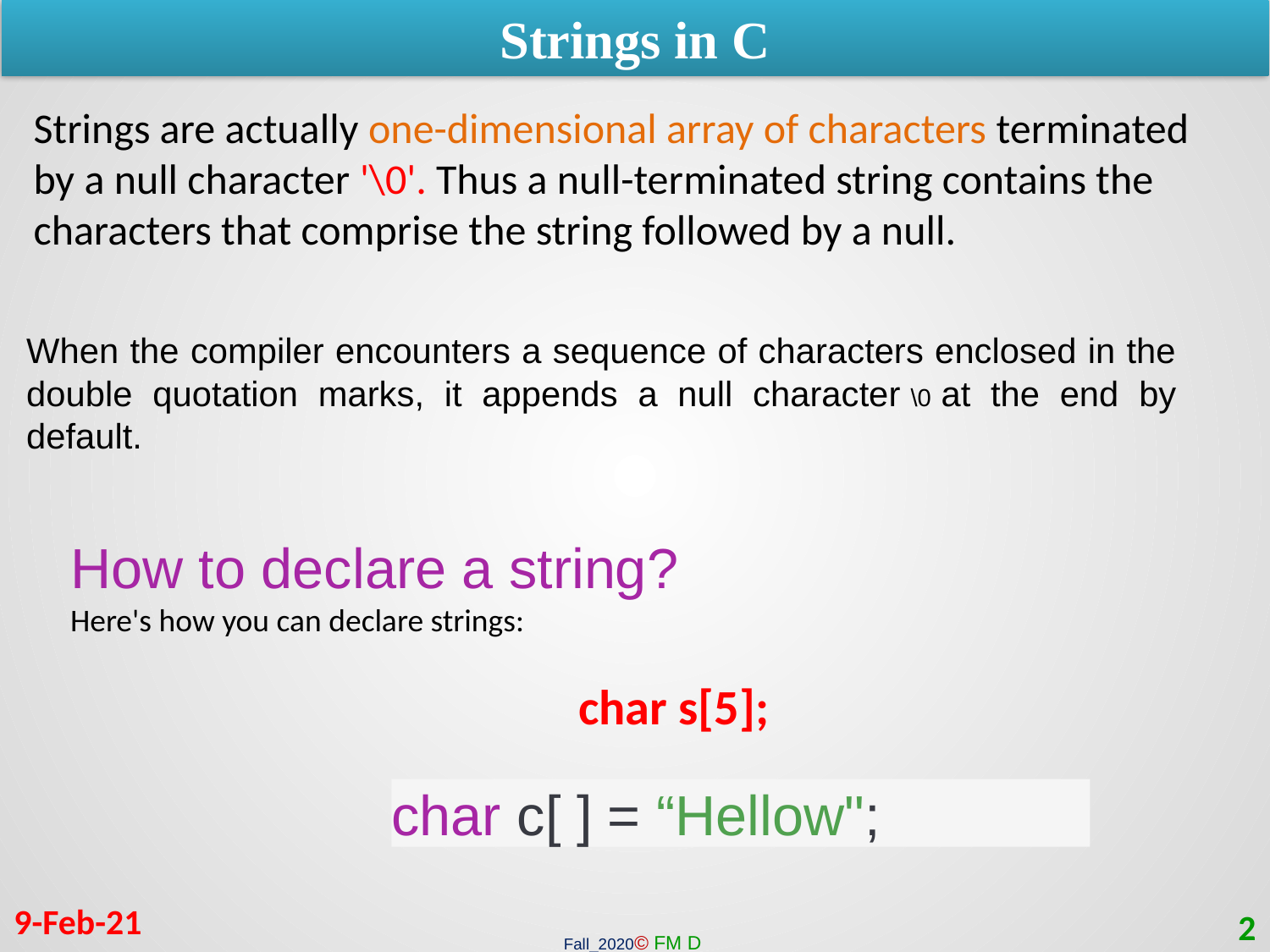

Strings in C
Strings are actually one-dimensional array of characters terminated by a null character '\0'. Thus a null-terminated string contains the characters that comprise the string followed by a null.

When the compiler encounters a sequence of characters enclosed in the double quotation marks, it appends a null character \0 at the end by default.
How to declare a string?
Here's how you can declare strings:

				char s[5];
char c[ ] = “Hellow";
9-Feb-21
2